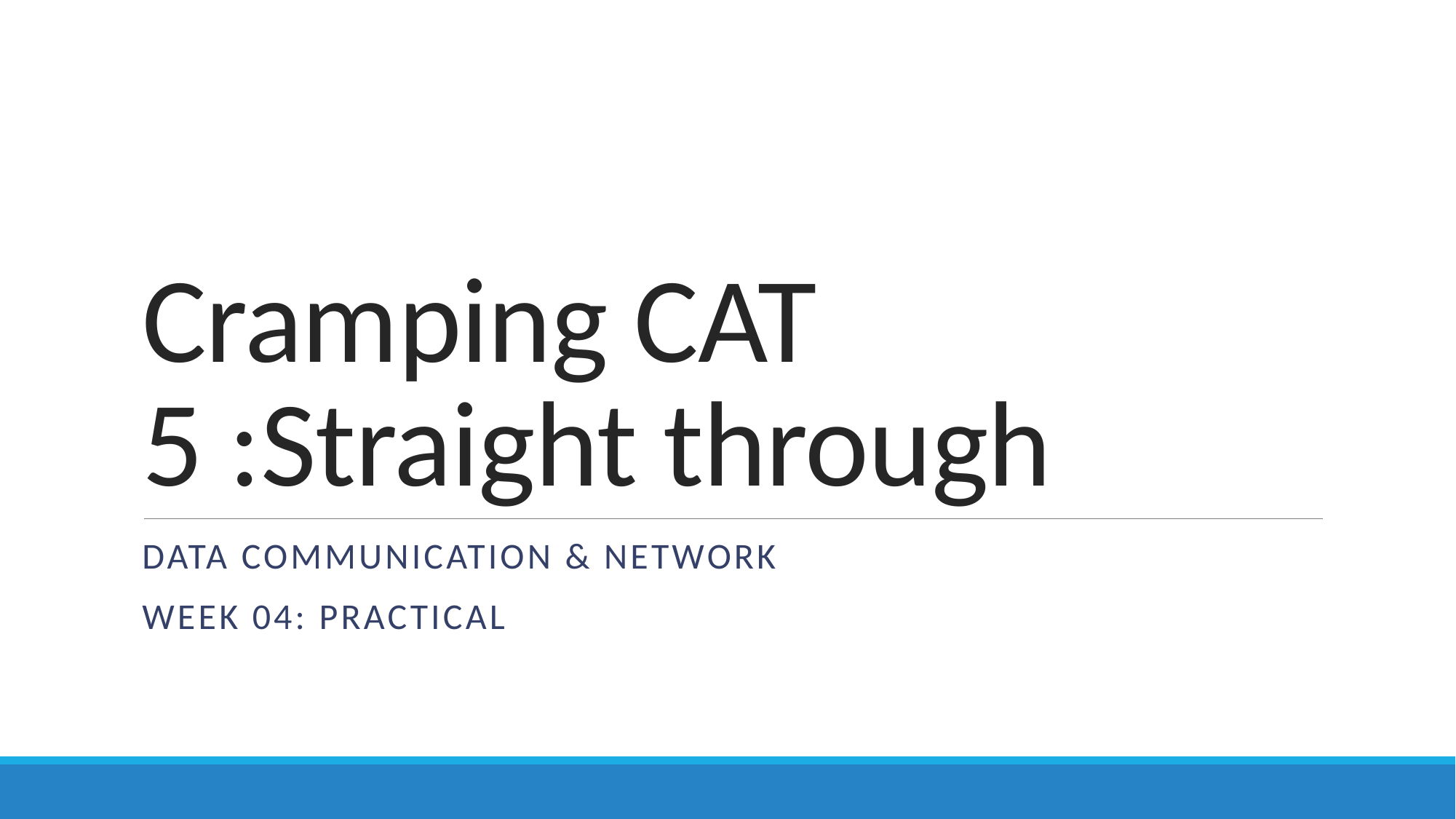

# Cramping CAT 5 :Straight through
Data Communication & Network
Week 04: Practical